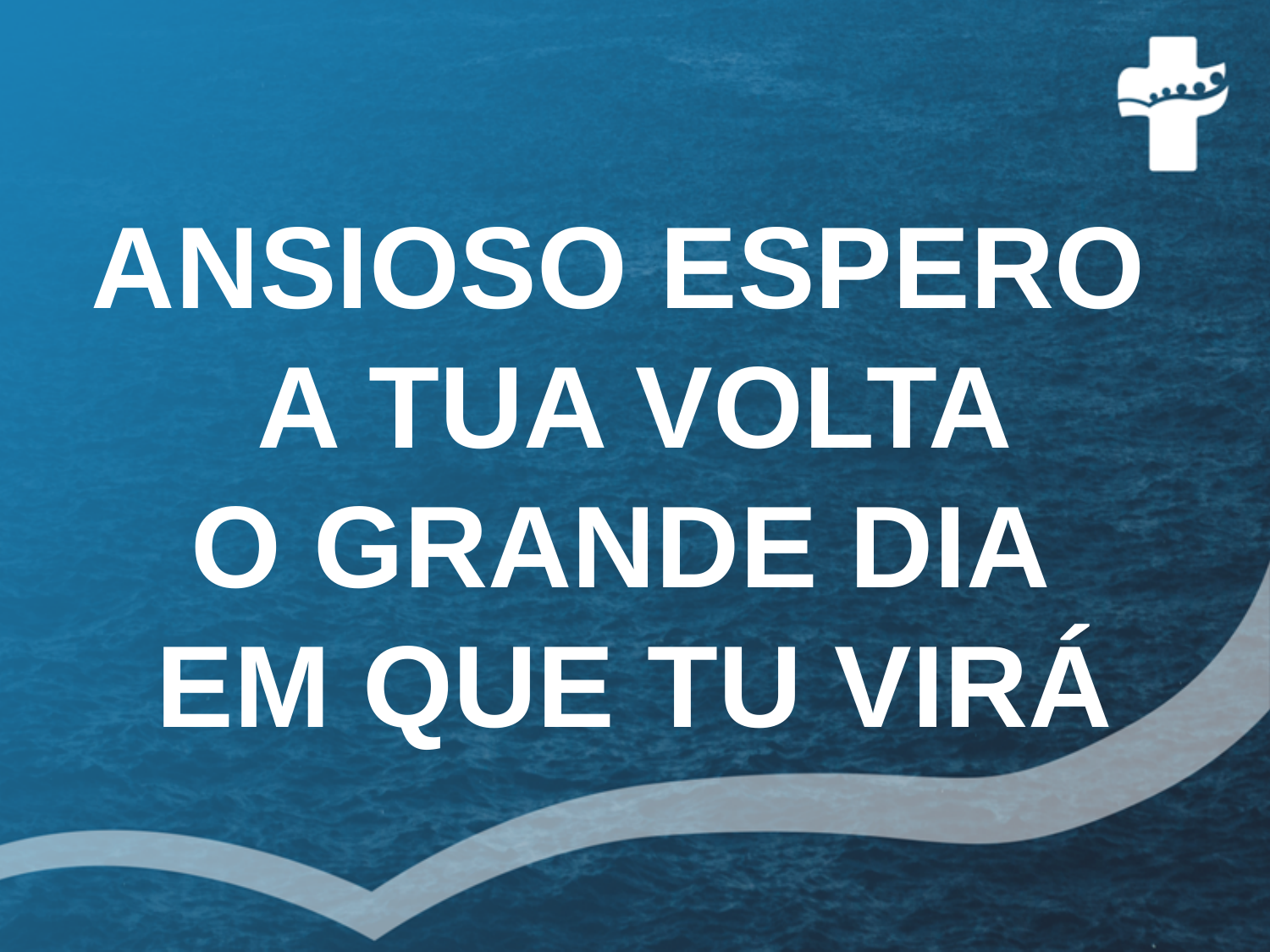

ANSIOSO ESPERO
A TUA VOLTA
O GRANDE DIA
EM QUE TU VIRÁ